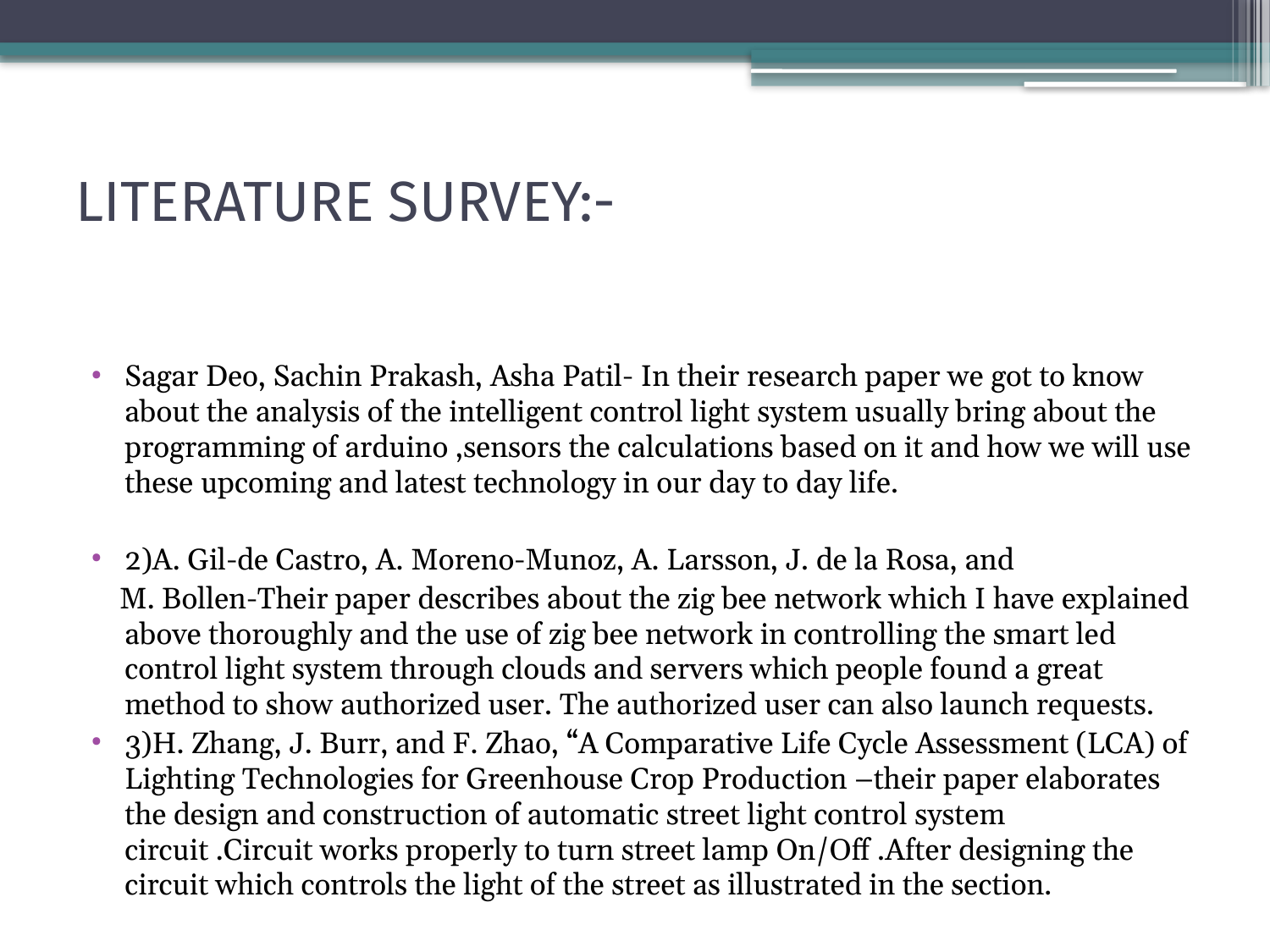

# LITERATURE SURVEY:-

Sagar Deo, Sachin Prakash, Asha Patil- In their research paper we got to know about the analysis of the intelligent control light system usually bring about the programming of arduino ,sensors the calculations based on it and how we will use these upcoming and latest technology in our day to day life.

2)A. Gil-de Castro, A. Moreno-Munoz, A. Larsson, J. de la Rosa, and
    M. Bollen-Their paper describes about the zig bee network which I have explained above thoroughly and the use of zig bee network in controlling the smart led control light system through clouds and servers which people found a great method to show authorized user. The authorized user can also launch requests.
3)H. Zhang, J. Burr, and F. Zhao, “A Comparative Life Cycle Assessment (LCA) of Lighting Technologies for Greenhouse Crop Production –their paper elaborates the design and construction of automatic street light control system circuit .Circuit works properly to turn street lamp On/Off .After designing the circuit which controls the light of the street as illustrated in the section.